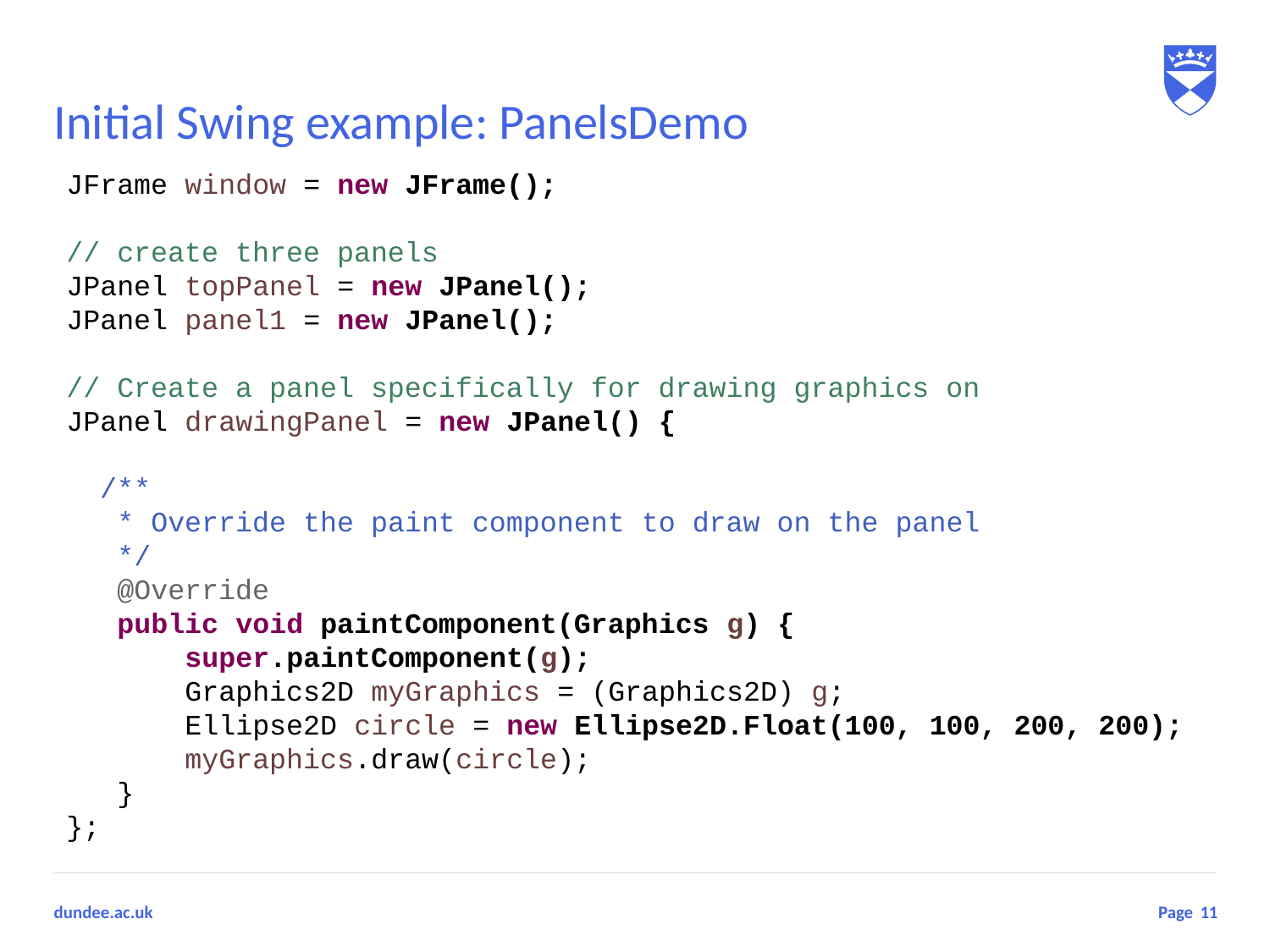

# Initial Swing example: PanelsDemo
JFrame window = new JFrame();

// create three panels
JPanel topPanel = new JPanel();
JPanel panel1 = new JPanel();

// Create a panel specifically for drawing graphics on
JPanel drawingPanel = new JPanel() {

  /**
   * Override the paint component to draw on the panel
   */
   @Override
   public void paintComponent(Graphics g) {
       super.paintComponent(g);
       Graphics2D myGraphics = (Graphics2D) g;
       Ellipse2D circle = new Ellipse2D.Float(100, 100, 200, 200);
       myGraphics.draw(circle);
   }
};
11